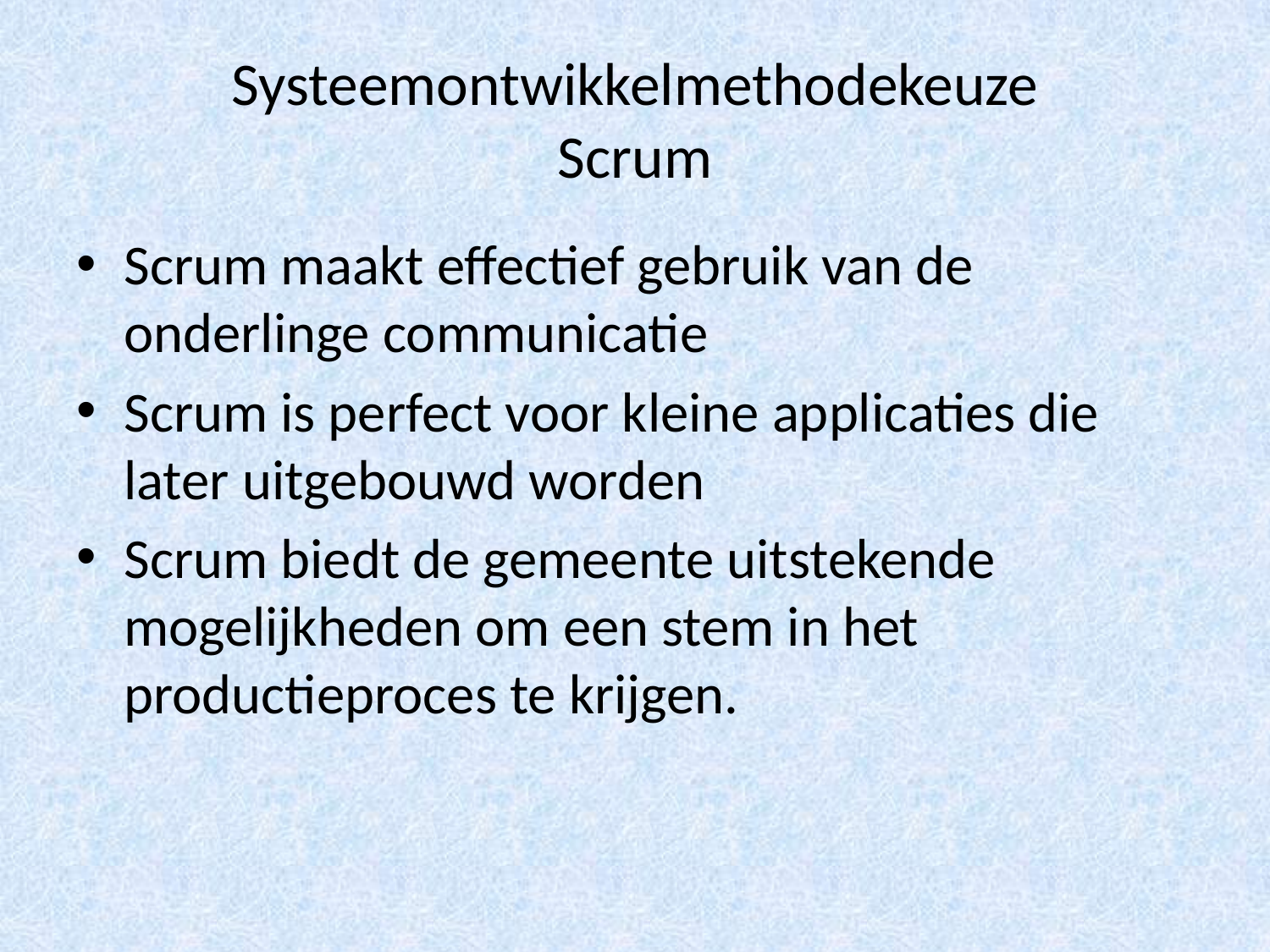

# Systeemontwikkelmethodekeuze Scrum
Scrum maakt effectief gebruik van de onderlinge communicatie
Scrum is perfect voor kleine applicaties die later uitgebouwd worden
Scrum biedt de gemeente uitstekende mogelijkheden om een stem in het productieproces te krijgen.